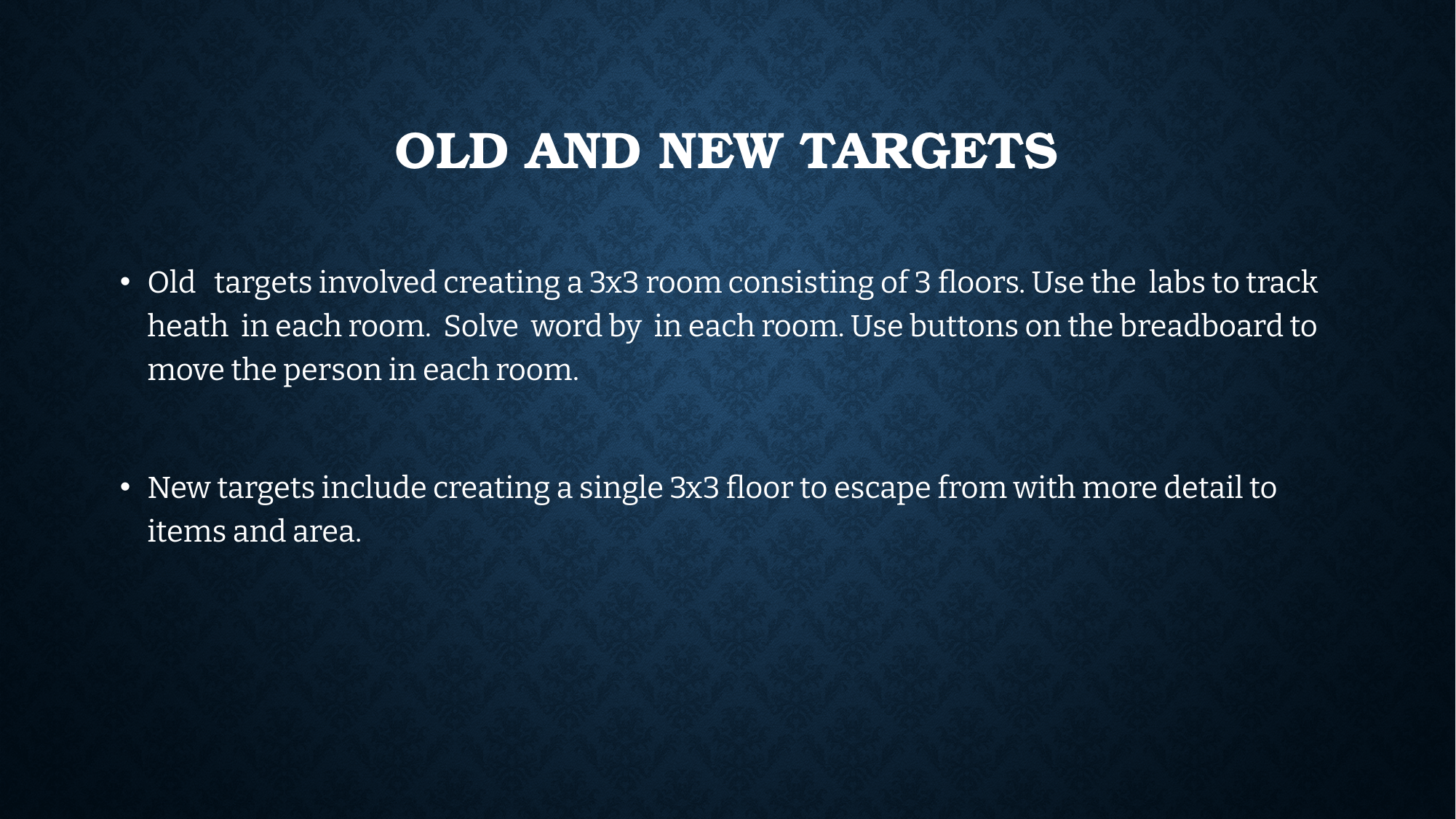

# OLD AND NEW TARGETS
Old   targets involved creating a 3x3 room consisting of 3 floors. Use the  labs to track heath  in each room.  Solve  word by  in each room. Use buttons on the breadboard to move the person in each room.

New targets include creating a single 3x3 floor to escape from with more detail to items and area.